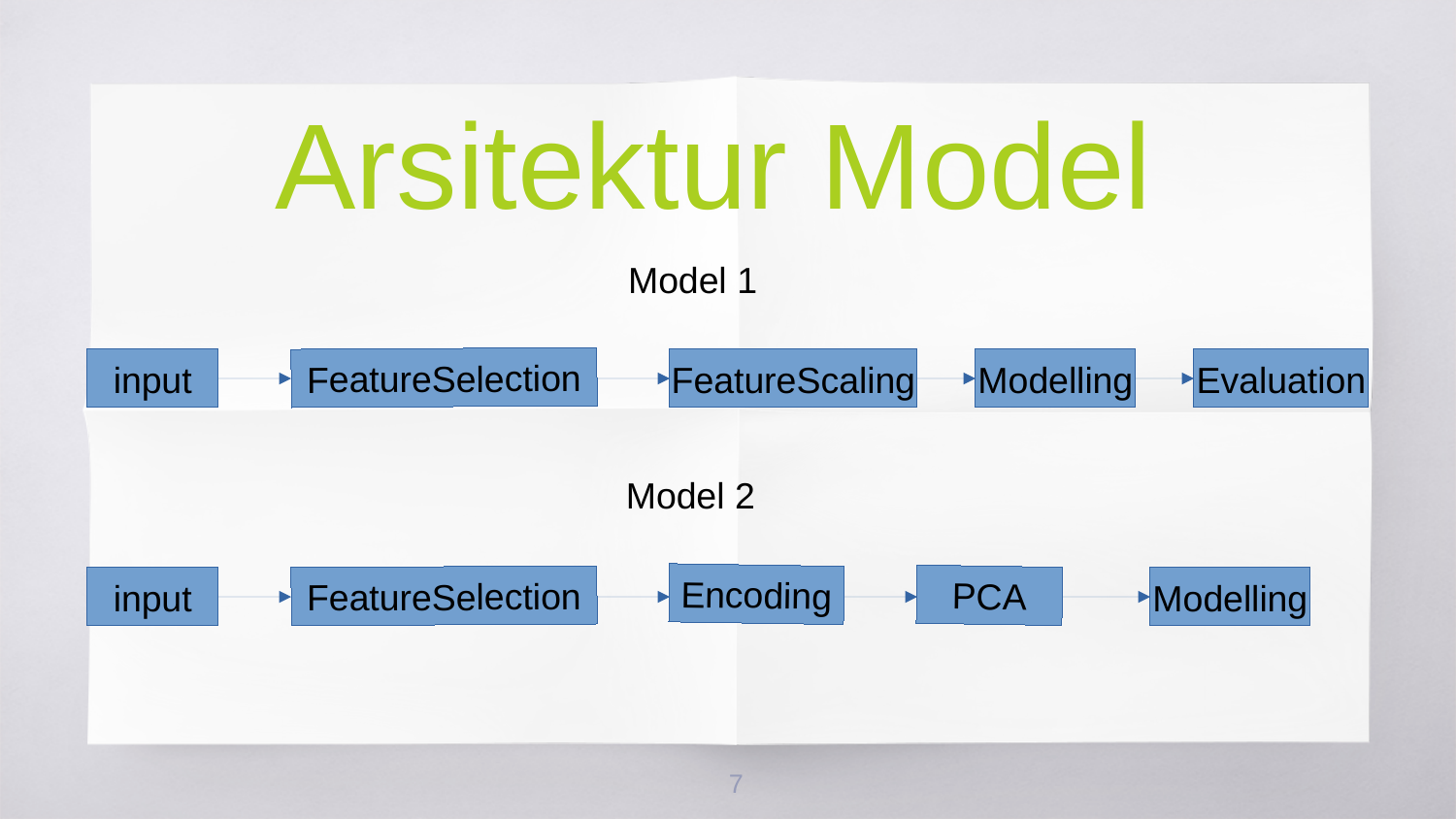

Arsitektur Model
Model 1
FeatureSelection
input
FeatureScaling
Modelling
Evaluation

Model 2
Encoding
PCA
FeatureSelection
input
Modelling

7